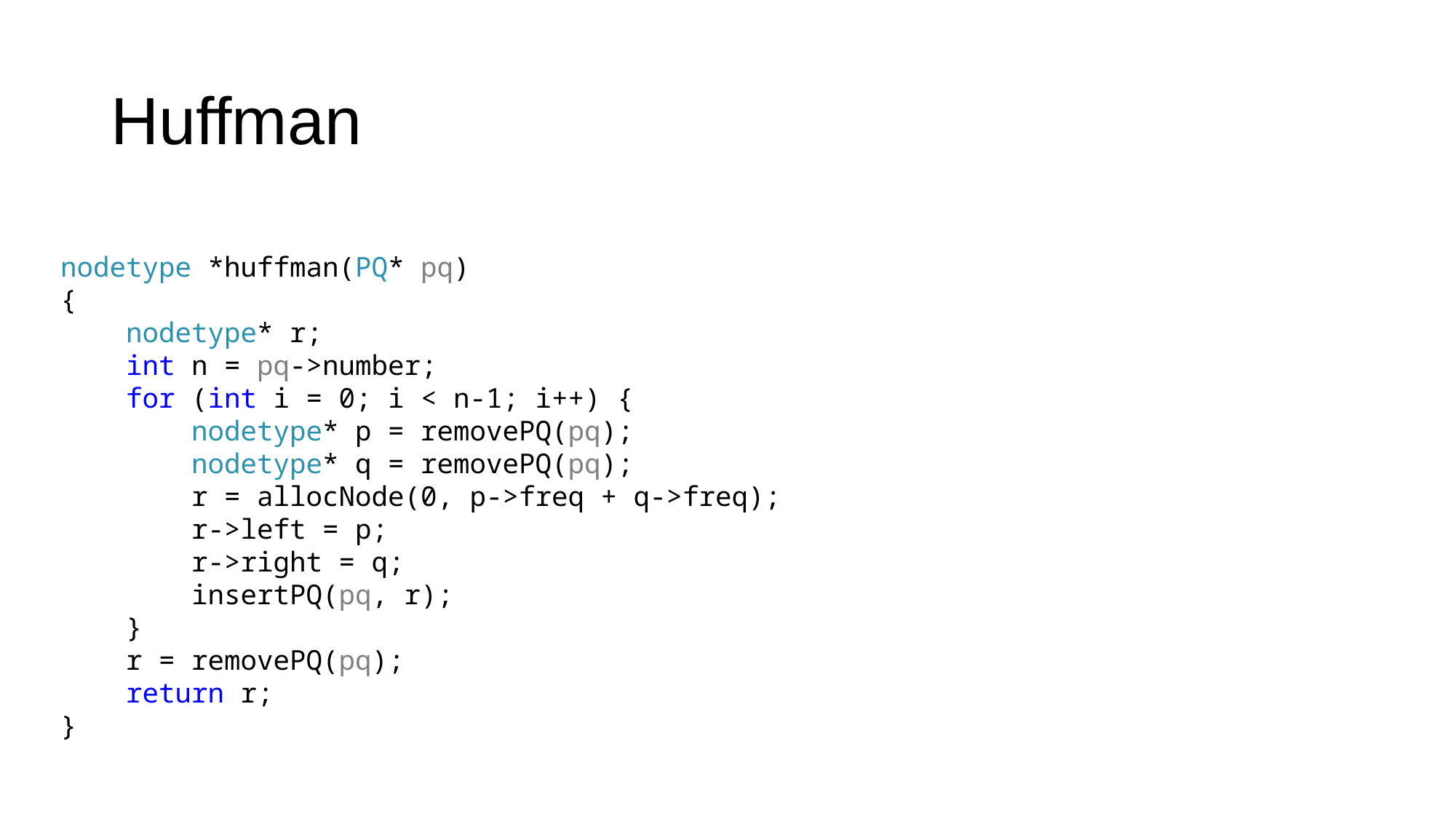

# Huffman
nodetype *huffman(PQ* pq)
{
    nodetype* r;
    int n = pq->number;
    for (int i = 0; i < n-1; i++) {
        nodetype* p = removePQ(pq);
        nodetype* q = removePQ(pq);
        r = allocNode(0, p->freq + q->freq);
        r->left = p;
        r->right = q;
        insertPQ(pq, r);
    }
    r = removePQ(pq);
    return r;
}